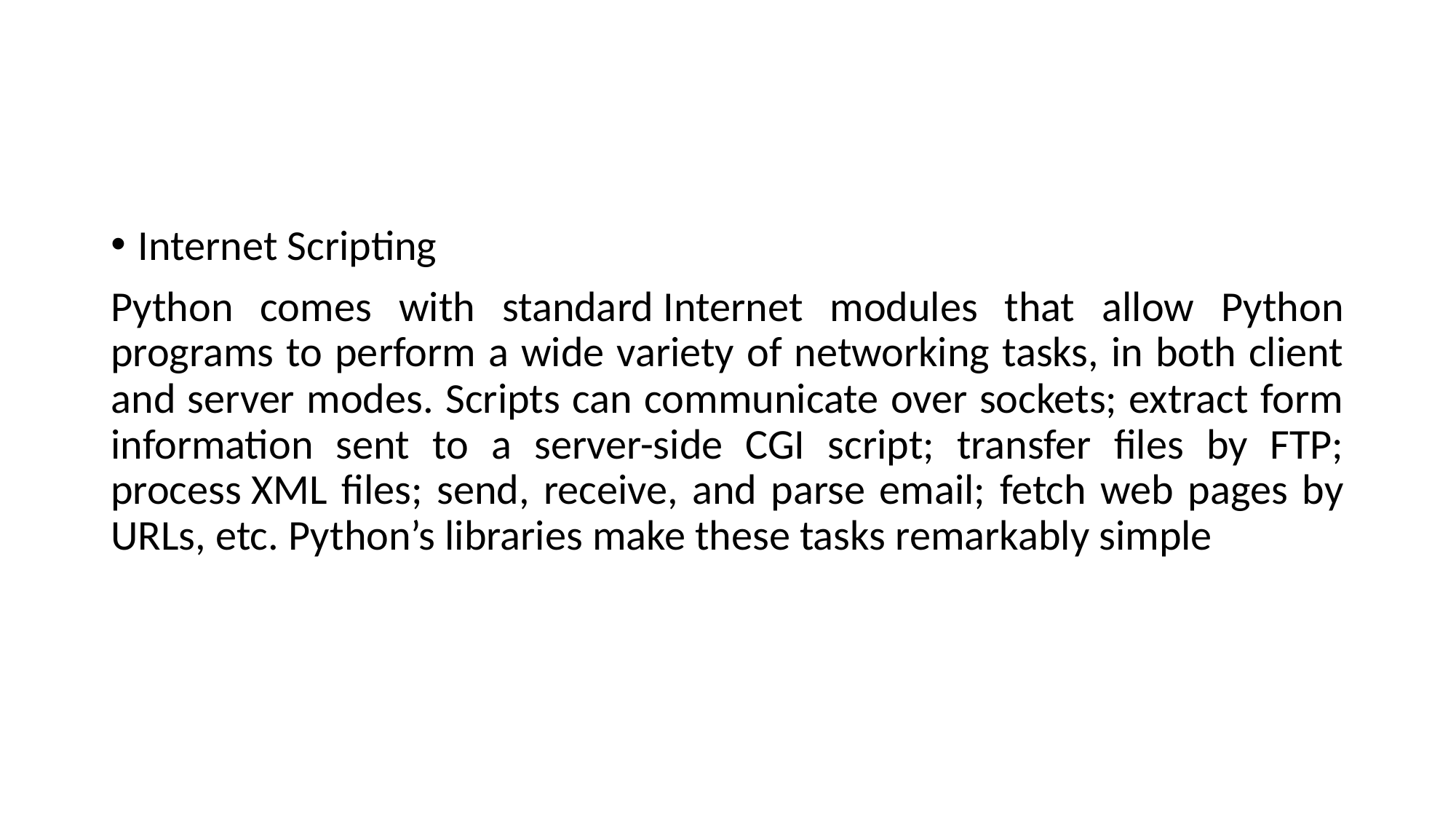

#
Internet Scripting
Python comes with standard Internet modules that allow Python programs to perform a wide variety of networking tasks, in both client and server modes. Scripts can communicate over sockets; extract form information sent to a server-side CGI script; transfer files by FTP; process XML files; send, receive, and parse email; fetch web pages by URLs, etc. Python’s libraries make these tasks remarkably simple